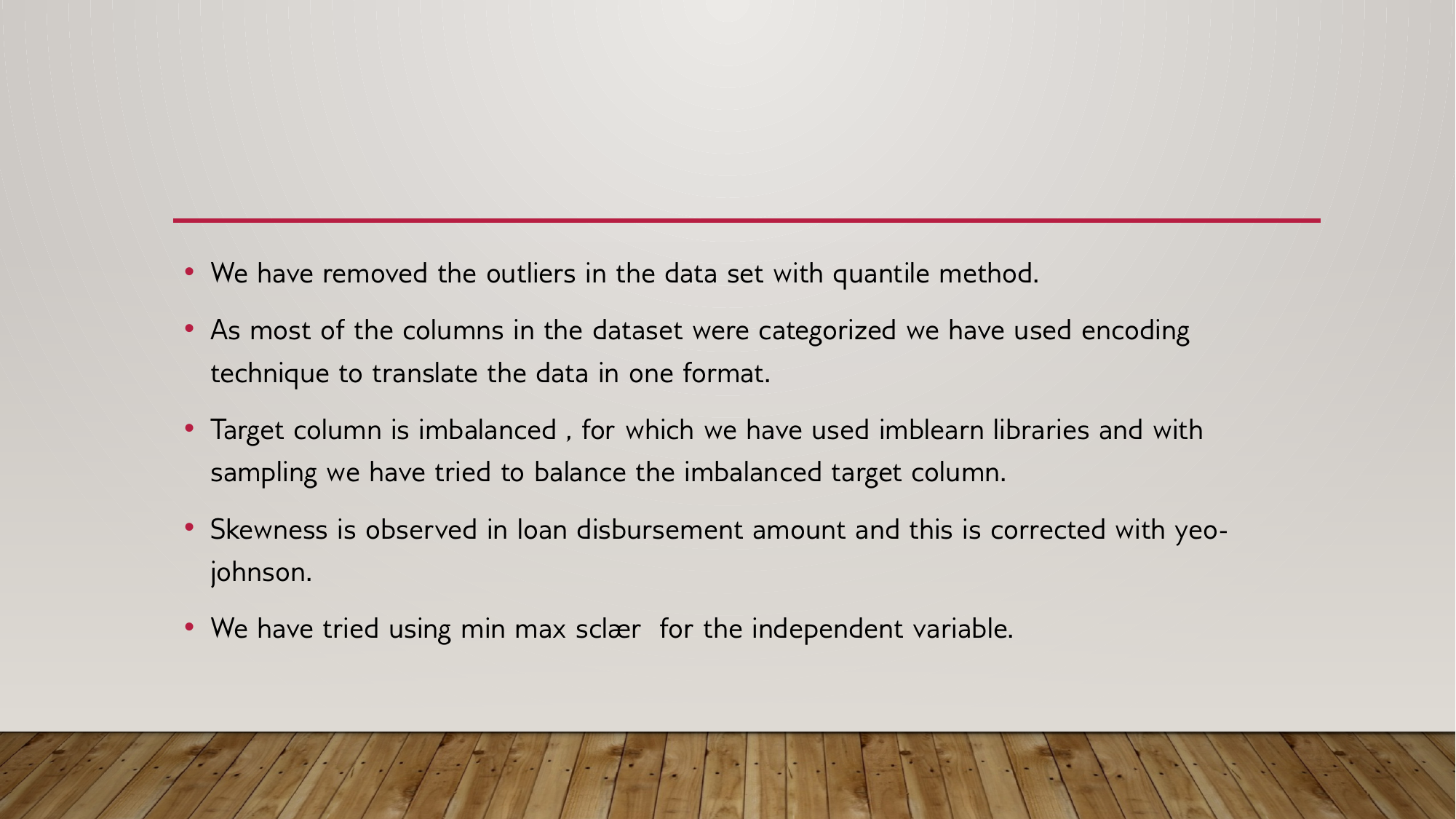

We have removed the outliers in the data set with quantile method.
As most of the columns in the dataset were categorized we have used encoding technique to translate the data in one format.
Target column is imbalanced , for which we have used imblearn libraries and with sampling we have tried to balance the imbalanced target column.
Skewness is observed in loan disbursement amount and this is corrected with yeo-johnson.
We have tried using min max sclaer  for the independent variable.